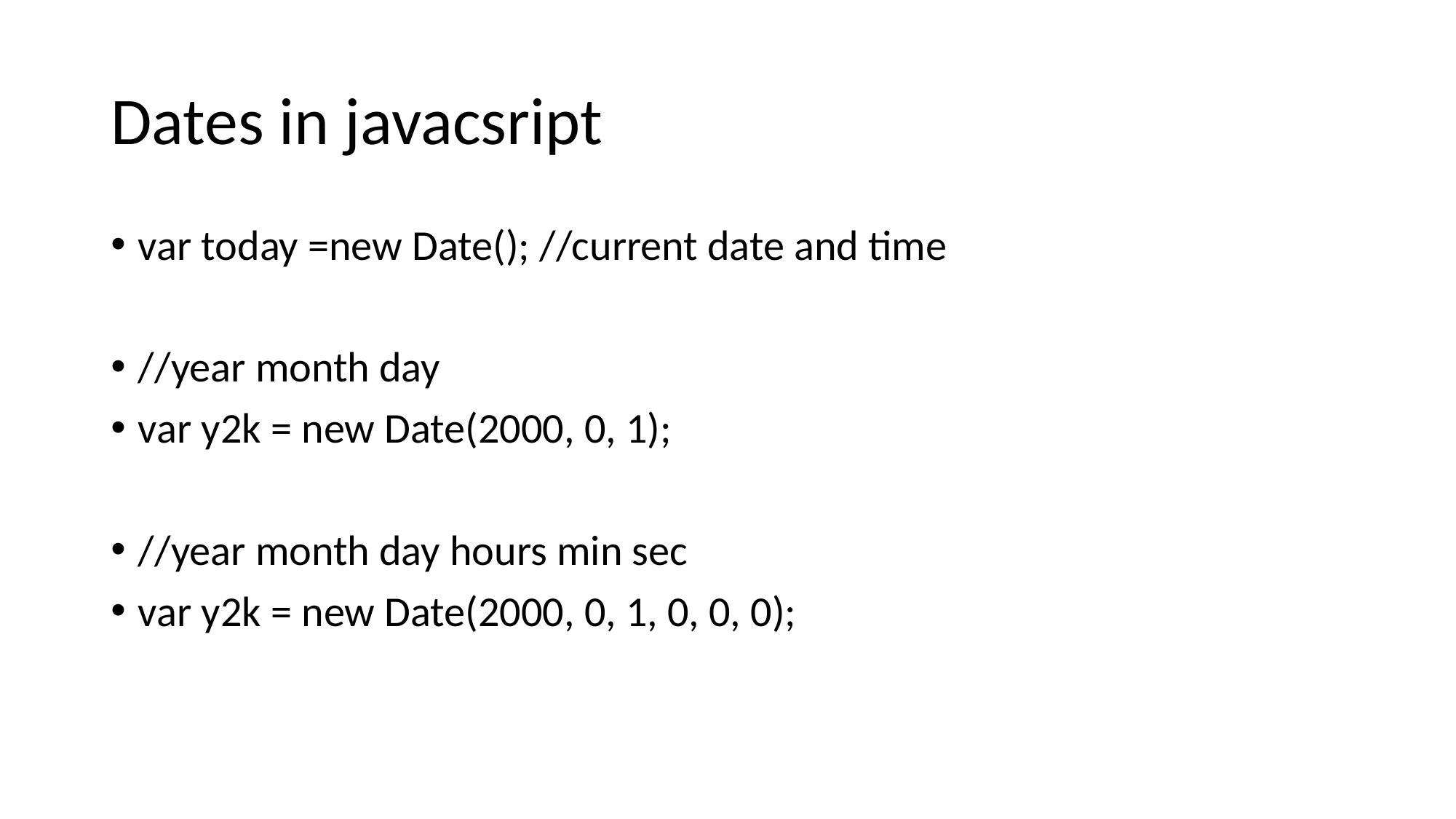

# Dates in javacsript
var today =new Date(); //current date and time

//year month day
var y2k = new Date(2000, 0, 1);

//year month day hours min sec
var y2k = new Date(2000, 0, 1, 0, 0, 0);